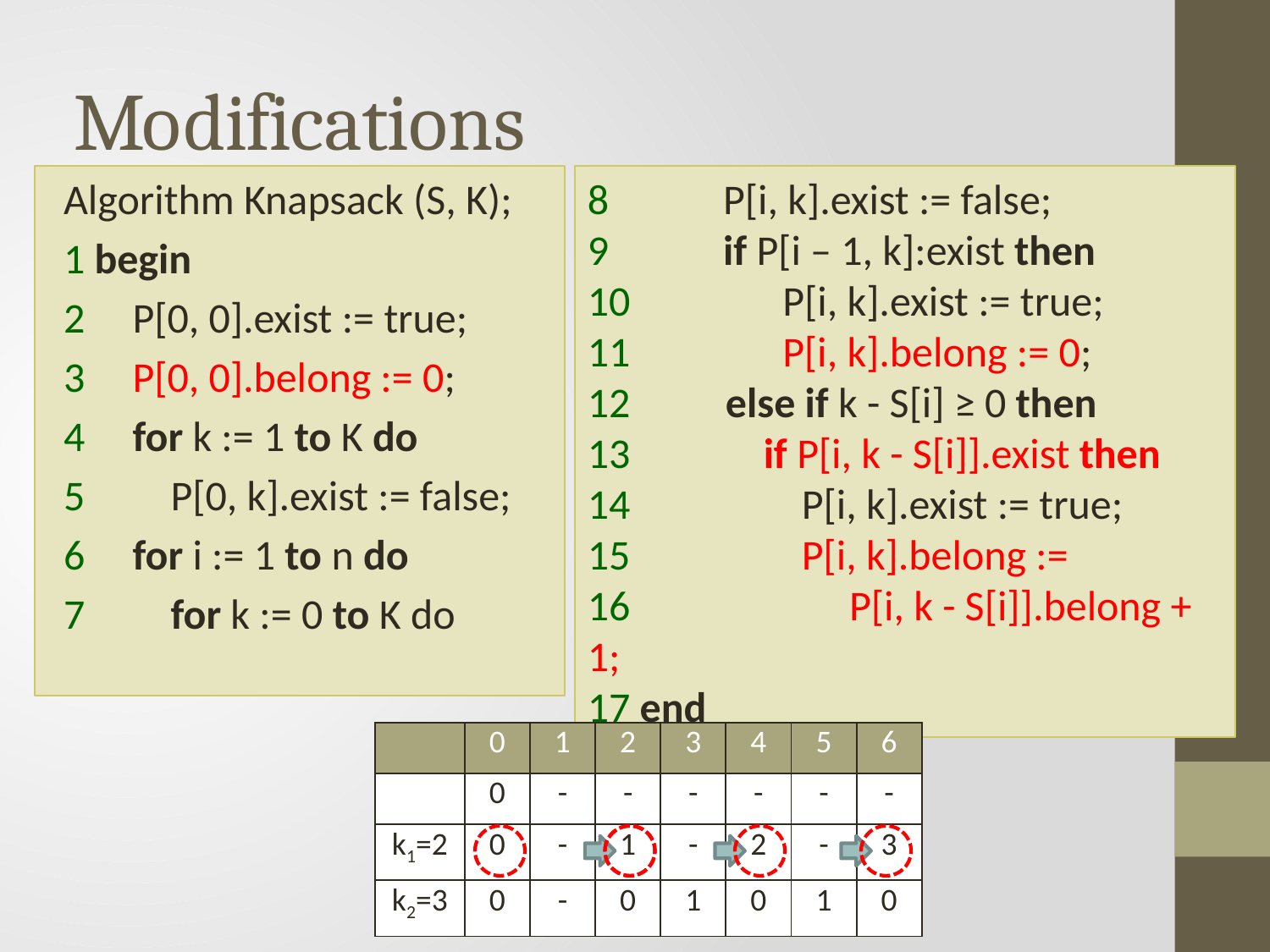

# Modifications
Algorithm Knapsack (S, K);
1 begin
2     P[0, 0].exist := true;
3     P[0, 0].belong := 0;
4     for k := 1 to K do
5         P[0, k].exist := false;
6     for i := 1 to n do
7         for k := 0 to K do
8            P[i, k].exist := false;
9            if P[i – 1, k]:exist then
10                P[i, k].exist := true;
11                P[i, k].belong := 0;
12          else if k - S[i] ≥ 0 then
13              if P[i, k - S[i]].exist then
14                  P[i, k].exist := true;
15                  P[i, k].belong :=
16                       P[i, k - S[i]].belong + 1;
17 end
|  | 0 | 1 | 2 | 3 | 4 | 5 | 6 |
| --- | --- | --- | --- | --- | --- | --- | --- |
|  | 0 | - | - | - | - | - | - |
| k1=2 | 0 | - | 1 | - | 2 | - | 3 |
| k2=3 | 0 | - | 0 | 1 | 0 | 1 | 0 |